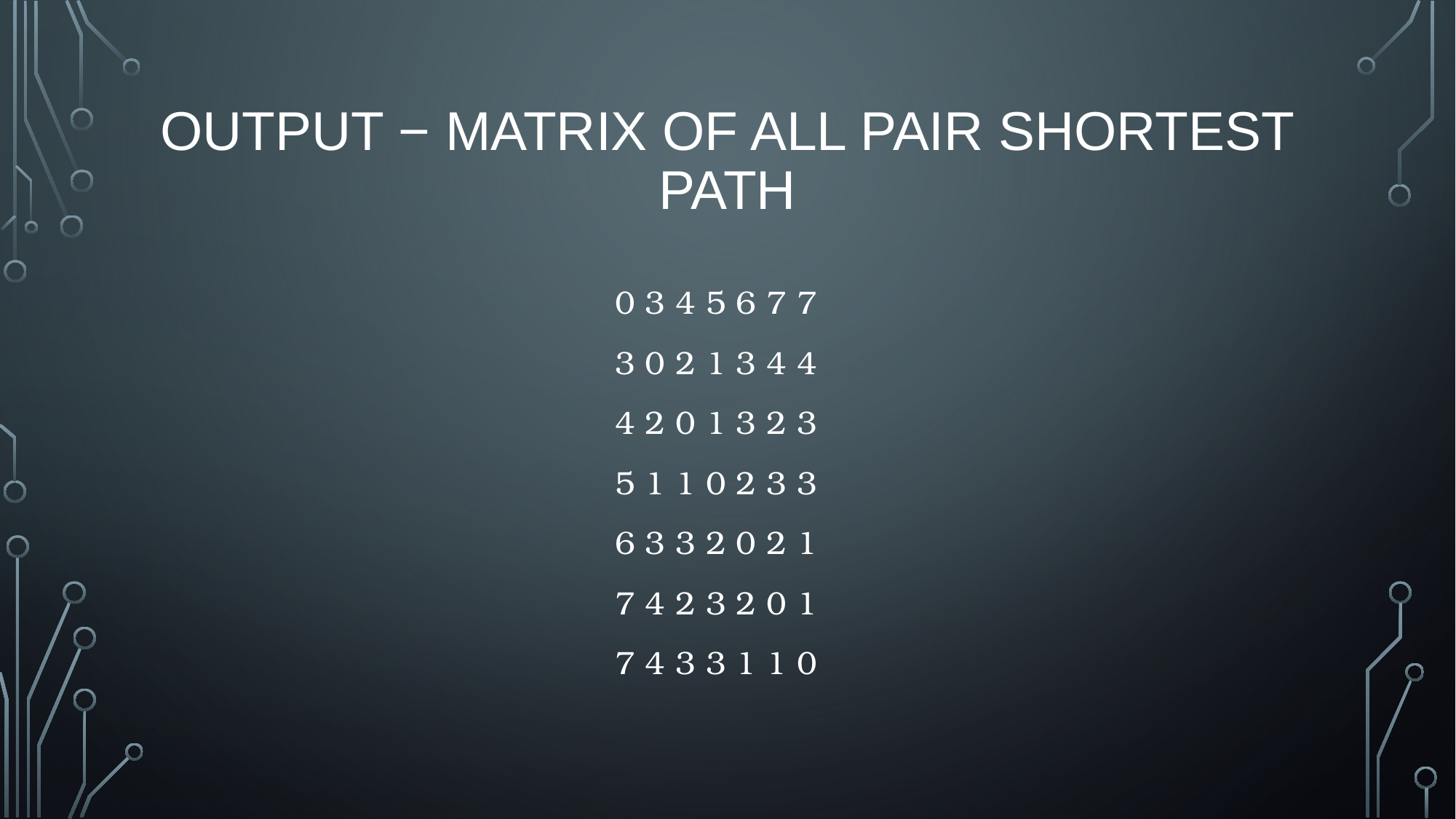

# Output − Matrix of all pair shortest path
0 3 4 5 6 7 7
3 0 2 1 3 4 4
4 2 0 1 3 2 3
5 1 1 0 2 3 3
6 3 3 2 0 2 1
7 4 2 3 2 0 1
7 4 3 3 1 1 0